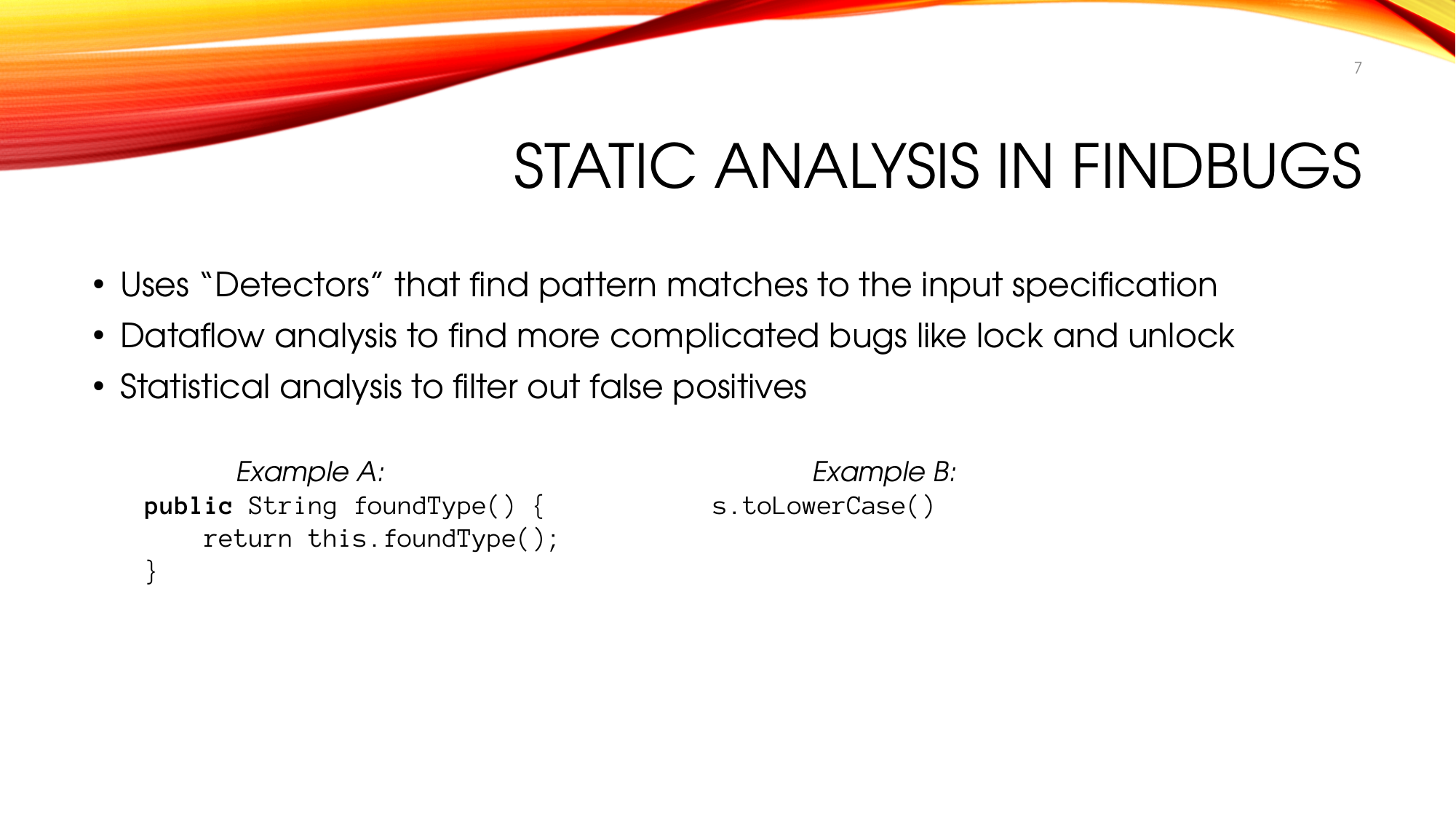

7
# Static Analysis in FindBugs
Uses “Detectors” that find pattern matches to the input specification
Dataflow analysis to find more complicated bugs like lock and unlock
Statistical analysis to filter out false positives

            Example A:
public String foundType() {
    return this.foundType();
}
             Example B:
s.toLowerCase()